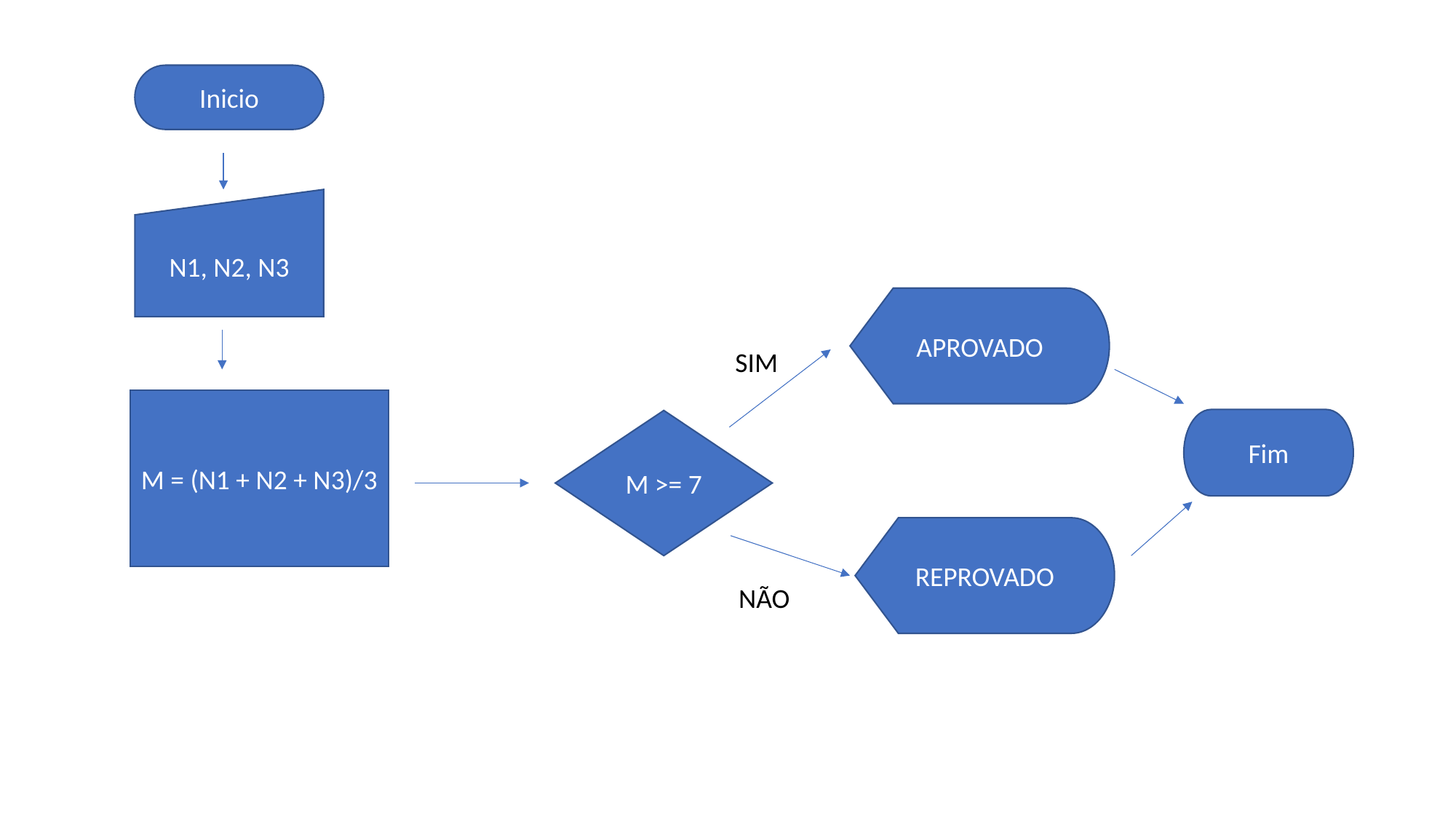

Inicio
N1, N2, N3
APROVADO
SIM
M = (N1 + N2 + N3)/3
Fim
M >= 7
REPROVADO
NÃO